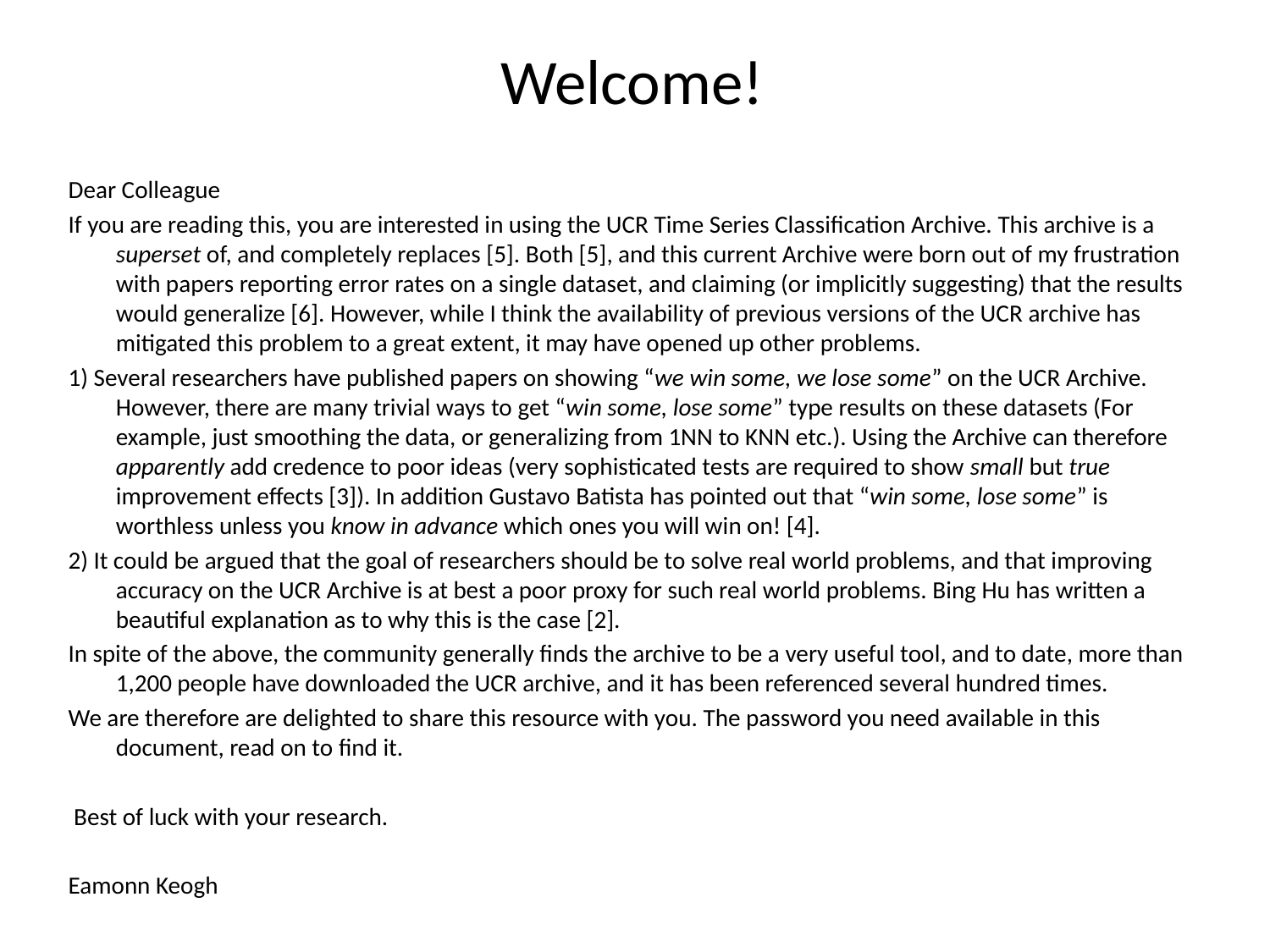

# Welcome!
Dear Colleague
If you are reading this, you are interested in using the UCR Time Series Classification Archive. This archive is a superset of, and completely replaces [5]. Both [5], and this current Archive were born out of my frustration with papers reporting error rates on a single dataset, and claiming (or implicitly suggesting) that the results would generalize [6]. However, while I think the availability of previous versions of the UCR archive has mitigated this problem to a great extent, it may have opened up other problems.
1) Several researchers have published papers on showing “we win some, we lose some” on the UCR Archive. However, there are many trivial ways to get “win some, lose some” type results on these datasets (For example, just smoothing the data, or generalizing from 1NN to KNN etc.). Using the Archive can therefore apparently add credence to poor ideas (very sophisticated tests are required to show small but true improvement effects [3]). In addition Gustavo Batista has pointed out that “win some, lose some” is worthless unless you know in advance which ones you will win on! [4].
2) It could be argued that the goal of researchers should be to solve real world problems, and that improving accuracy on the UCR Archive is at best a poor proxy for such real world problems. Bing Hu has written a beautiful explanation as to why this is the case [2].
In spite of the above, the community generally finds the archive to be a very useful tool, and to date, more than 1,200 people have downloaded the UCR archive, and it has been referenced several hundred times.
We are therefore are delighted to share this resource with you. The password you need available in this document, read on to find it.

 Best of luck with your research.

Eamonn Keogh